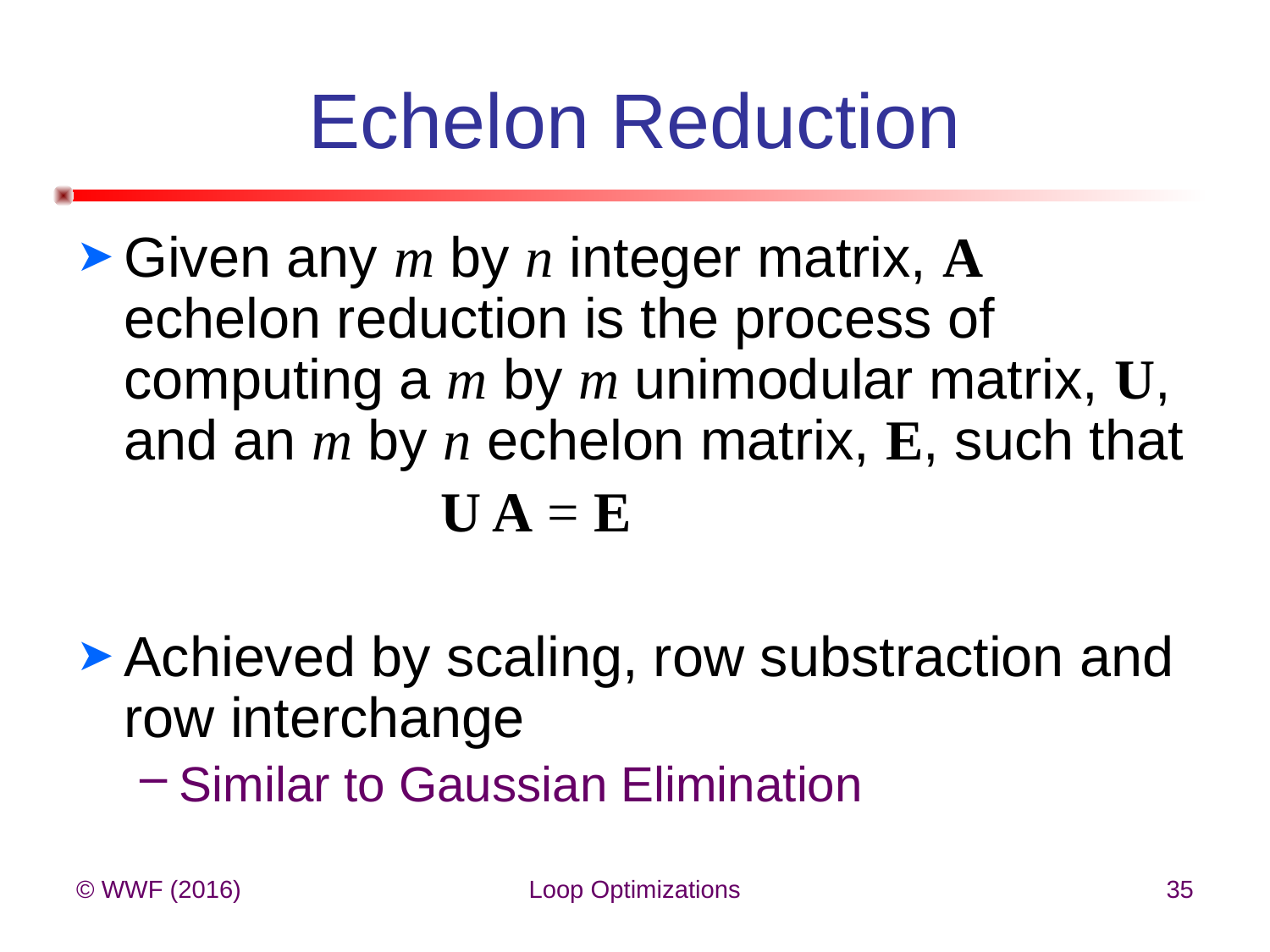

# Echelon Reduction
Given any m by n integer matrix, A echelon reduction is the process of computing a m by m unimodular matrix, U, and an m by n echelon matrix, E, such that
			    U A = E

Achieved by scaling, row substraction and row interchange
Similar to Gaussian Elimination
© WWF (2016)
Loop Optimizations
35